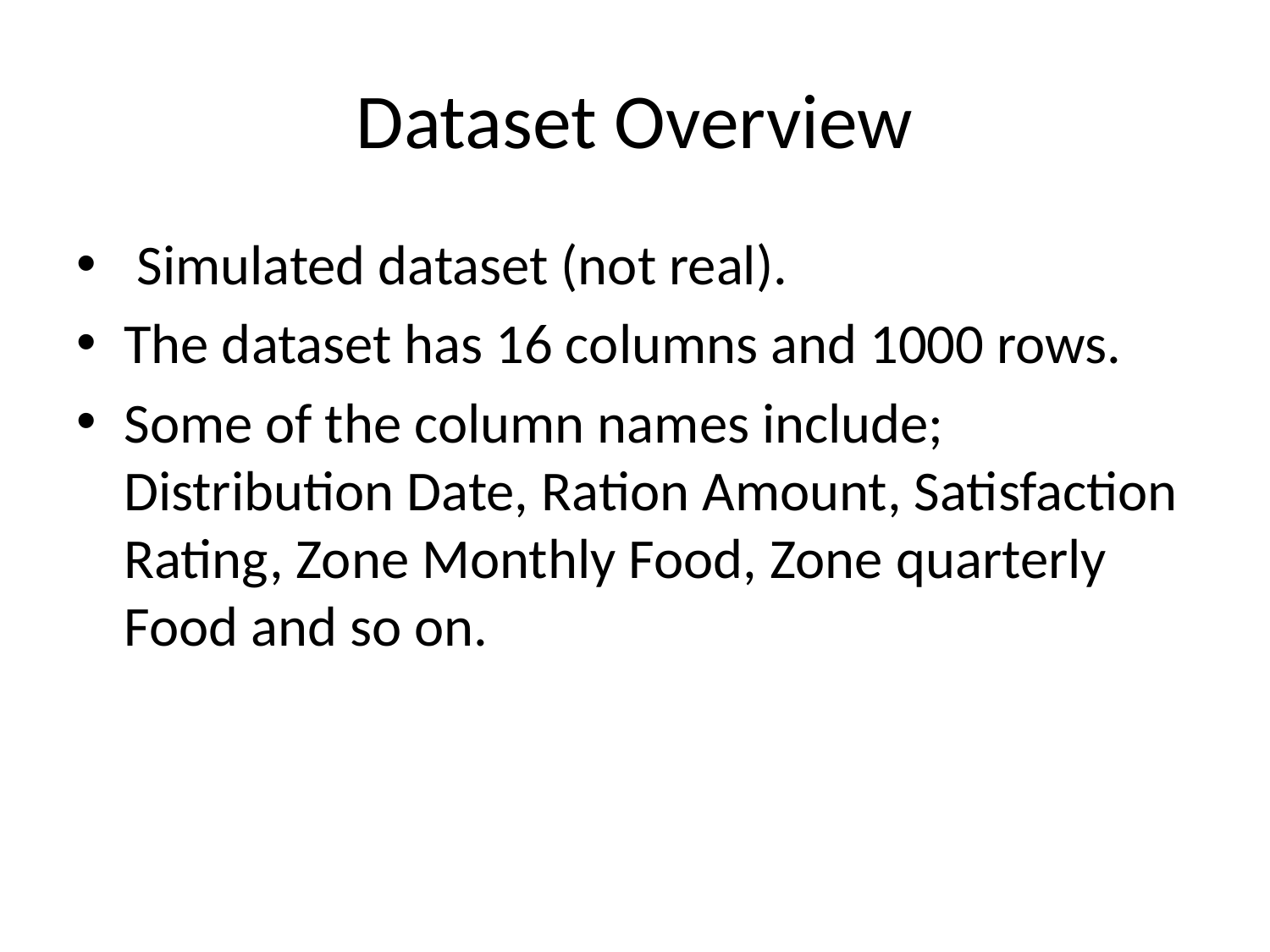

# Dataset Overview
 Simulated dataset (not real).
The dataset has 16 columns and 1000 rows.
Some of the column names include; Distribution Date, Ration Amount, Satisfaction Rating, Zone Monthly Food, Zone quarterly Food and so on.